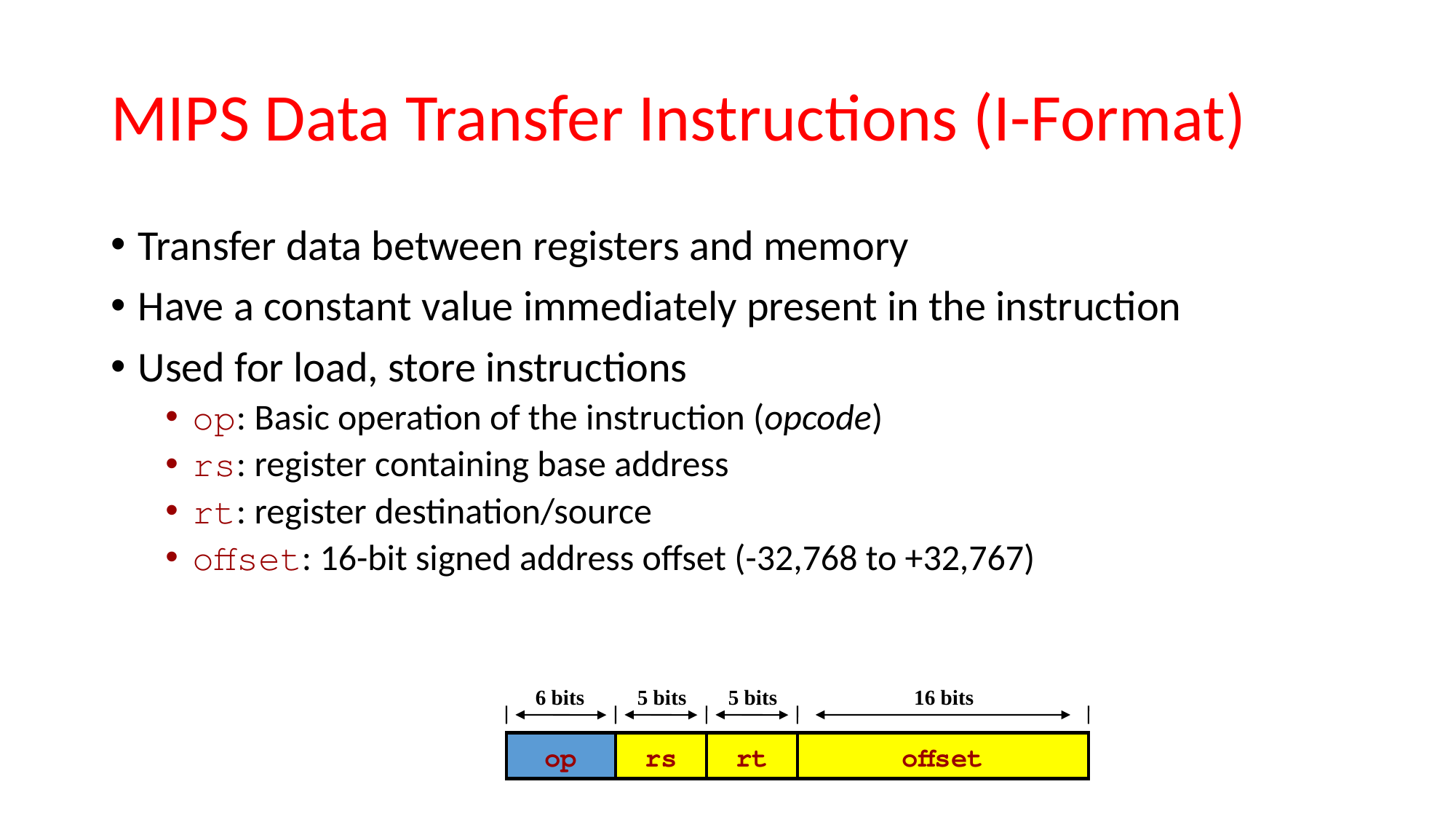

# MIPS Data Transfer Instructions (I-Format)
Transfer data between registers and memory
Have a constant value immediately present in the instruction
Used for load, store instructions
op: Basic operation of the instruction (opcode)
rs: register containing base address
rt: register destination/source
offset: 16-bit signed address offset (-32,768 to +32,767)
6 bits
5 bits
5 bits
16 bits

op
rs
rt
offset